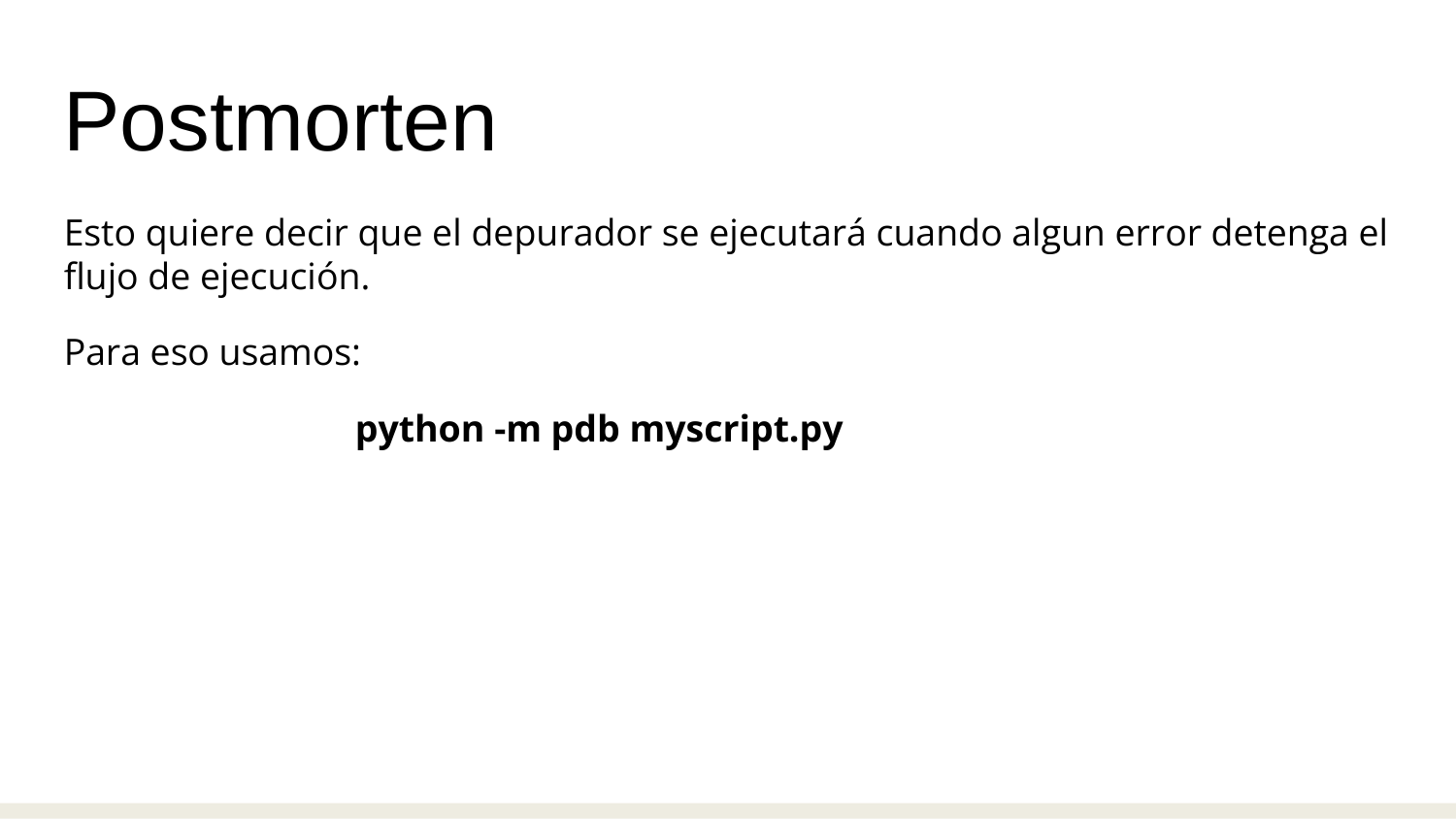

Postmorten
Esto quiere decir que el depurador se ejecutará cuando algun error detenga el flujo de ejecución.
Para eso usamos:
python -m pdb myscript.py